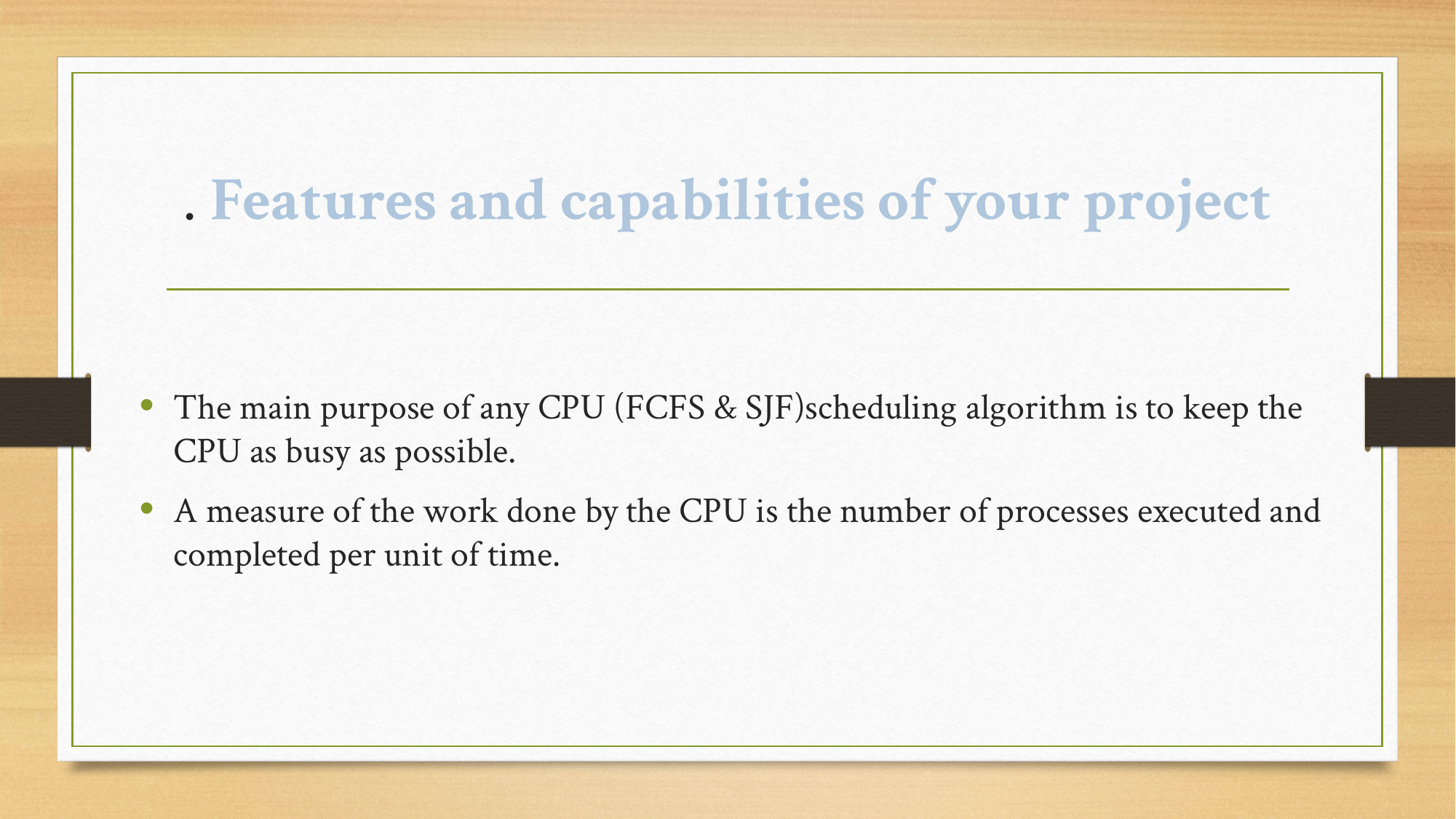

# . Features and capabilities of your project
The main purpose of any CPU (FCFS & SJF)scheduling algorithm is to keep the CPU as busy as possible.
A measure of the work done by the CPU is the number of processes executed and completed per unit of time.